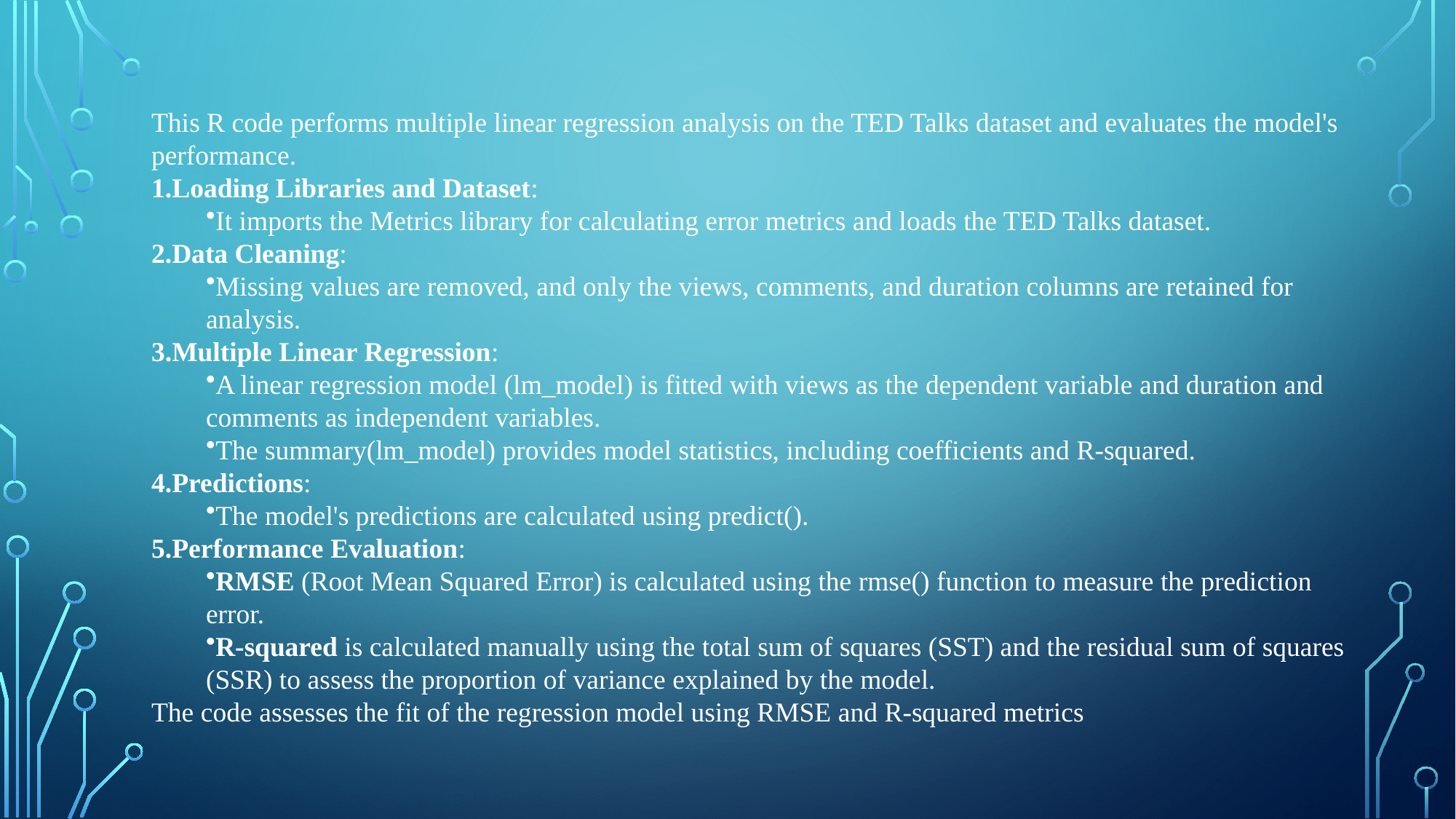

This R code performs multiple linear regression analysis on the TED Talks dataset and evaluates the model's performance.
Loading Libraries and Dataset:
It imports the Metrics library for calculating error metrics and loads the TED Talks dataset.
Data Cleaning:
Missing values are removed, and only the views, comments, and duration columns are retained for analysis.
Multiple Linear Regression:
A linear regression model (lm_model) is fitted with views as the dependent variable and duration and comments as independent variables.
The summary(lm_model) provides model statistics, including coefficients and R-squared.
Predictions:
The model's predictions are calculated using predict().
Performance Evaluation:
RMSE (Root Mean Squared Error) is calculated using the rmse() function to measure the prediction error.
R-squared is calculated manually using the total sum of squares (SST) and the residual sum of squares (SSR) to assess the proportion of variance explained by the model.
The code assesses the fit of the regression model using RMSE and R-squared metrics